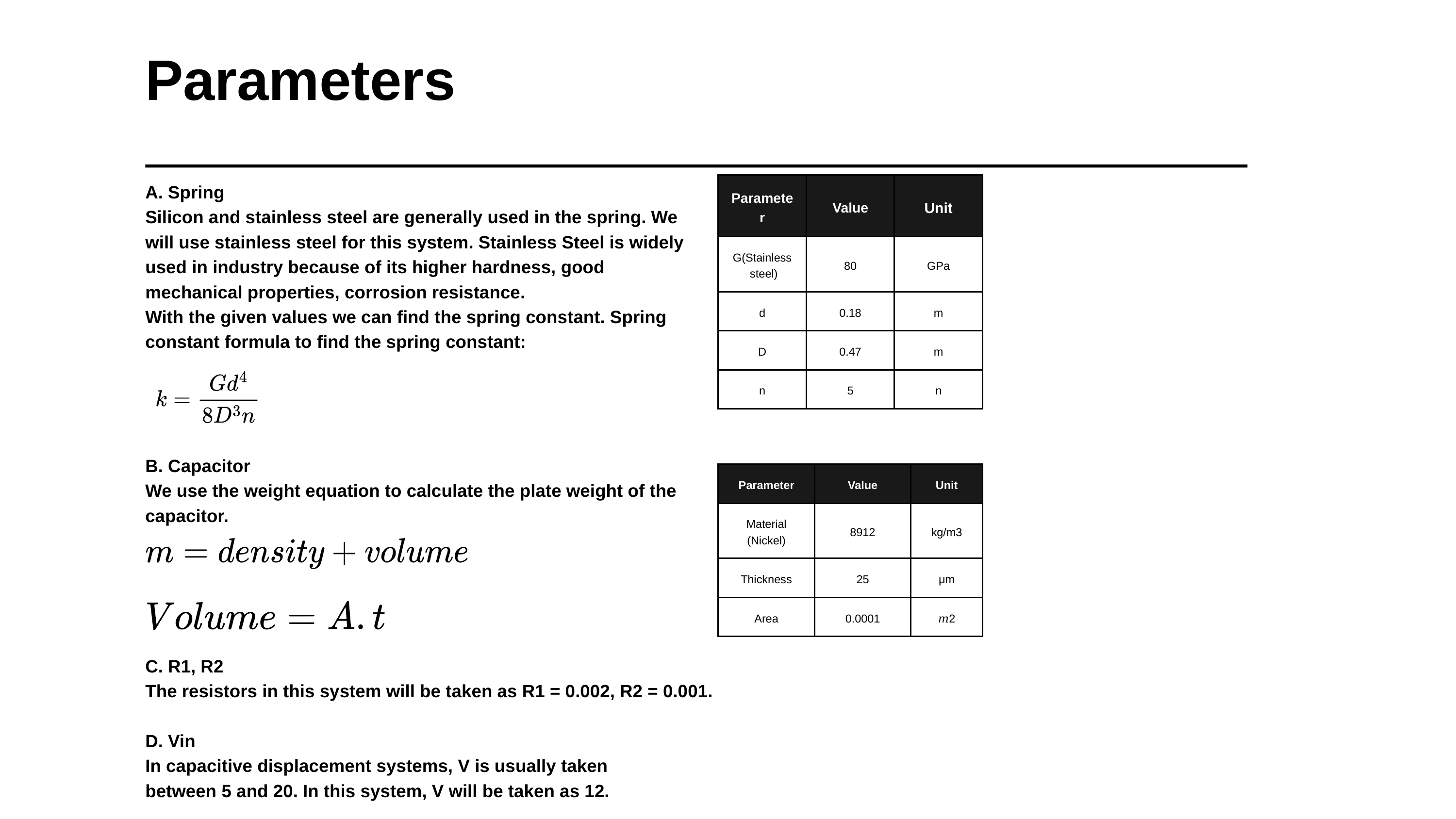

Parameters

| Parameter | Value | Unit |
| --- | --- | --- |
| G(Stainless steel) | 80 | GPa |
| d | 0.18 | m |
| D | 0.47 | m |
| n | 5 | n |
A. Spring
Silicon and stainless steel are generally used in the spring. We
will use stainless steel for this system. Stainless Steel is widely
used in industry because of its higher hardness, good
mechanical properties, corrosion resistance.
With the given values we can find the spring constant. Spring
constant formula to find the spring constant:

B. Capacitor
We use the weight equation to calculate the plate weight of the
capacitor.
| Parameter | Value | Unit |
| --- | --- | --- |
| Material (Nickel) | 8912 | kg/m3 |
| Thickness | 25 | μm |
| Area | 0.0001 | 𝑚2 |

C. R1, R2
The resistors in this system will be taken as R1 = 0.002, R2 = 0.001.

D. Vin
In capacitive displacement systems, V is usually taken
between 5 and 20. In this system, V will be taken as 12.